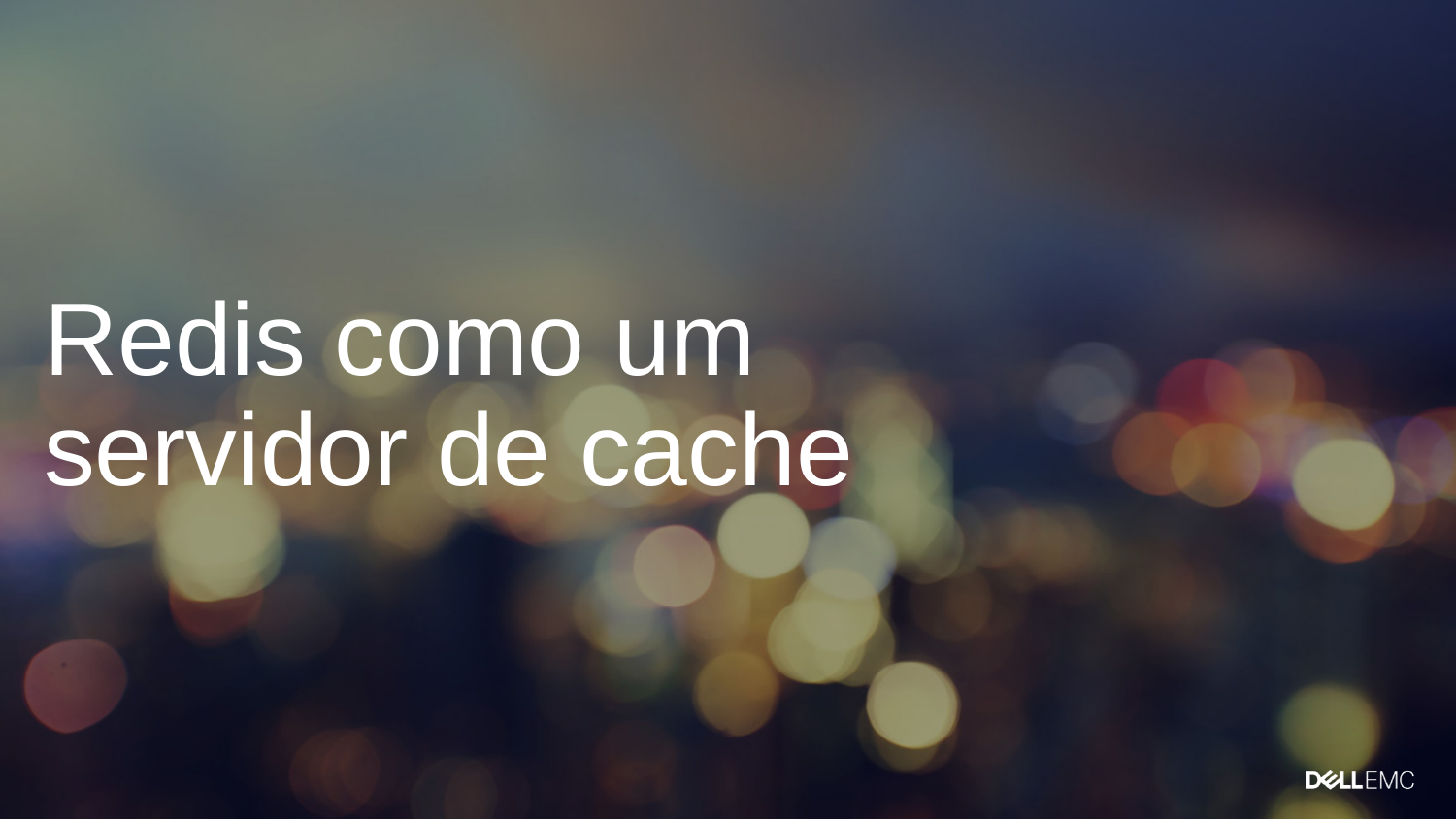

# Redis como um servidor de cache